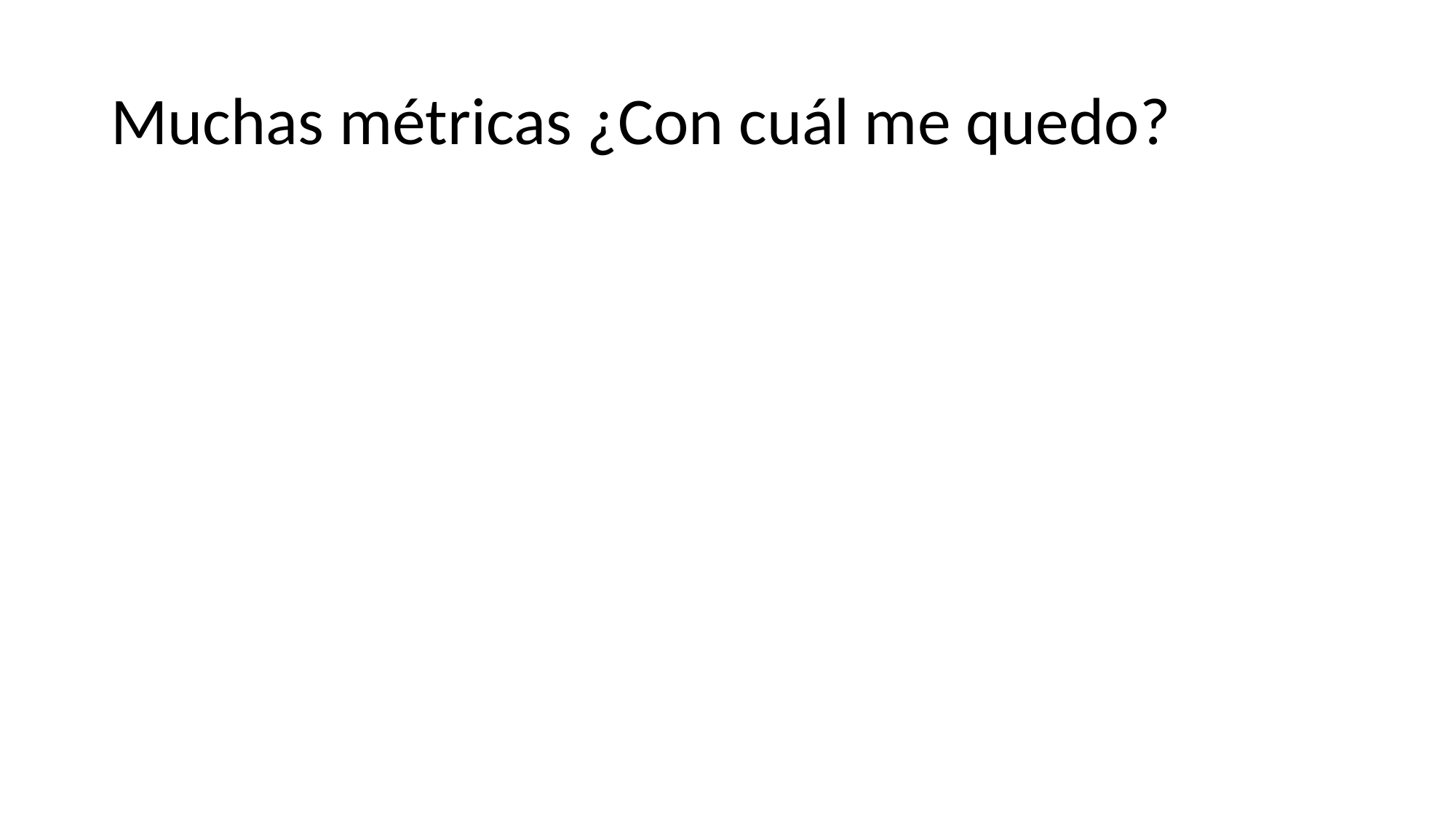

# Muchas métricas ¿Con cuál me quedo?